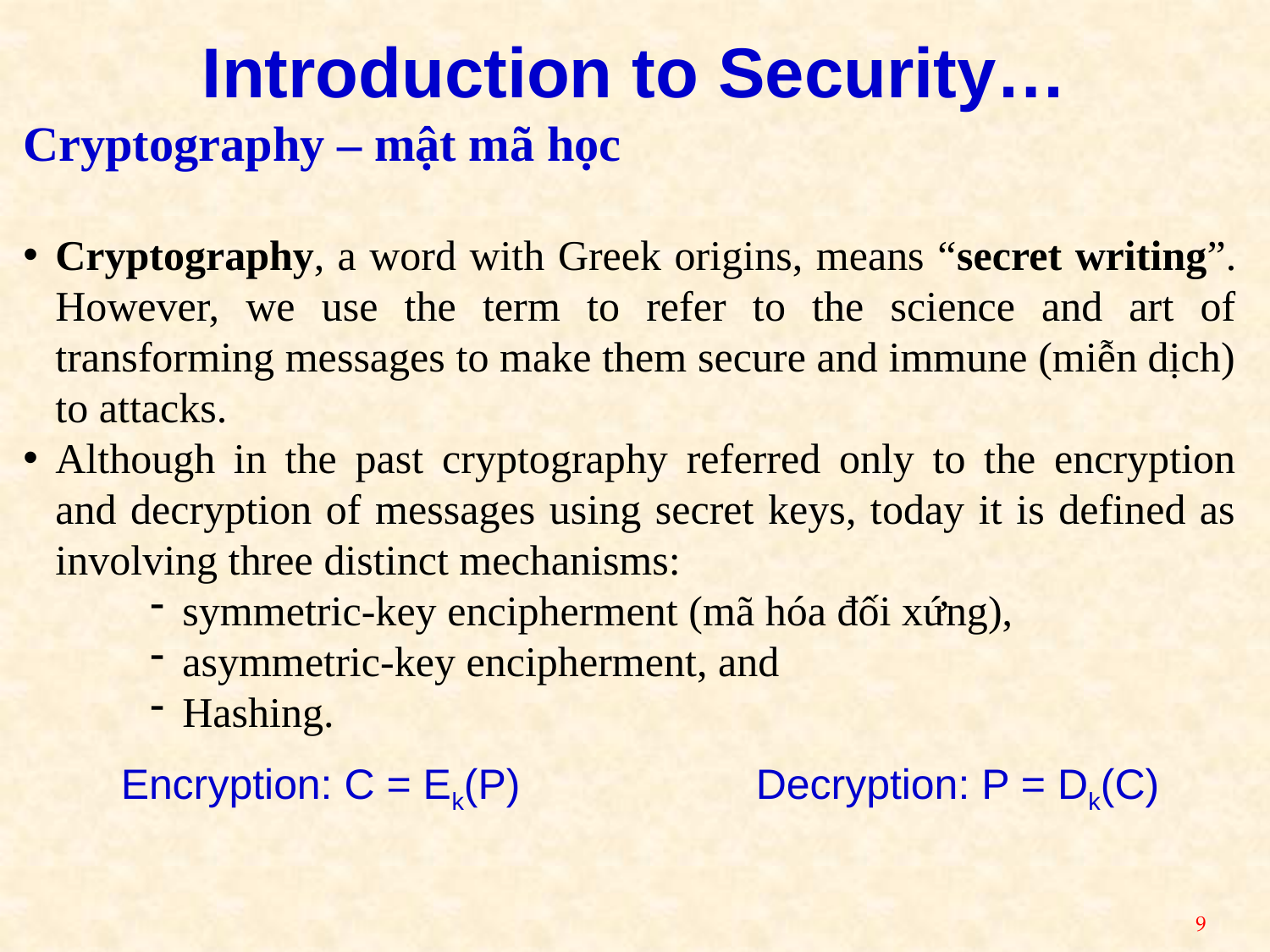

Introduction to Security…
Cryptography – mật mã học
Cryptography, a word with Greek origins, means “secret writing”. However, we use the term to refer to the science and art of transforming messages to make them secure and immune (miễn dịch) to attacks.
Although in the past cryptography referred only to the encryption and decryption of messages using secret keys, today it is defined as involving three distinct mechanisms:
symmetric-key encipherment (mã hóa đối xứng),
asymmetric-key encipherment, and
Hashing.
Encryption: C = Ek(P) 		Decryption: P = Dk(C)
9